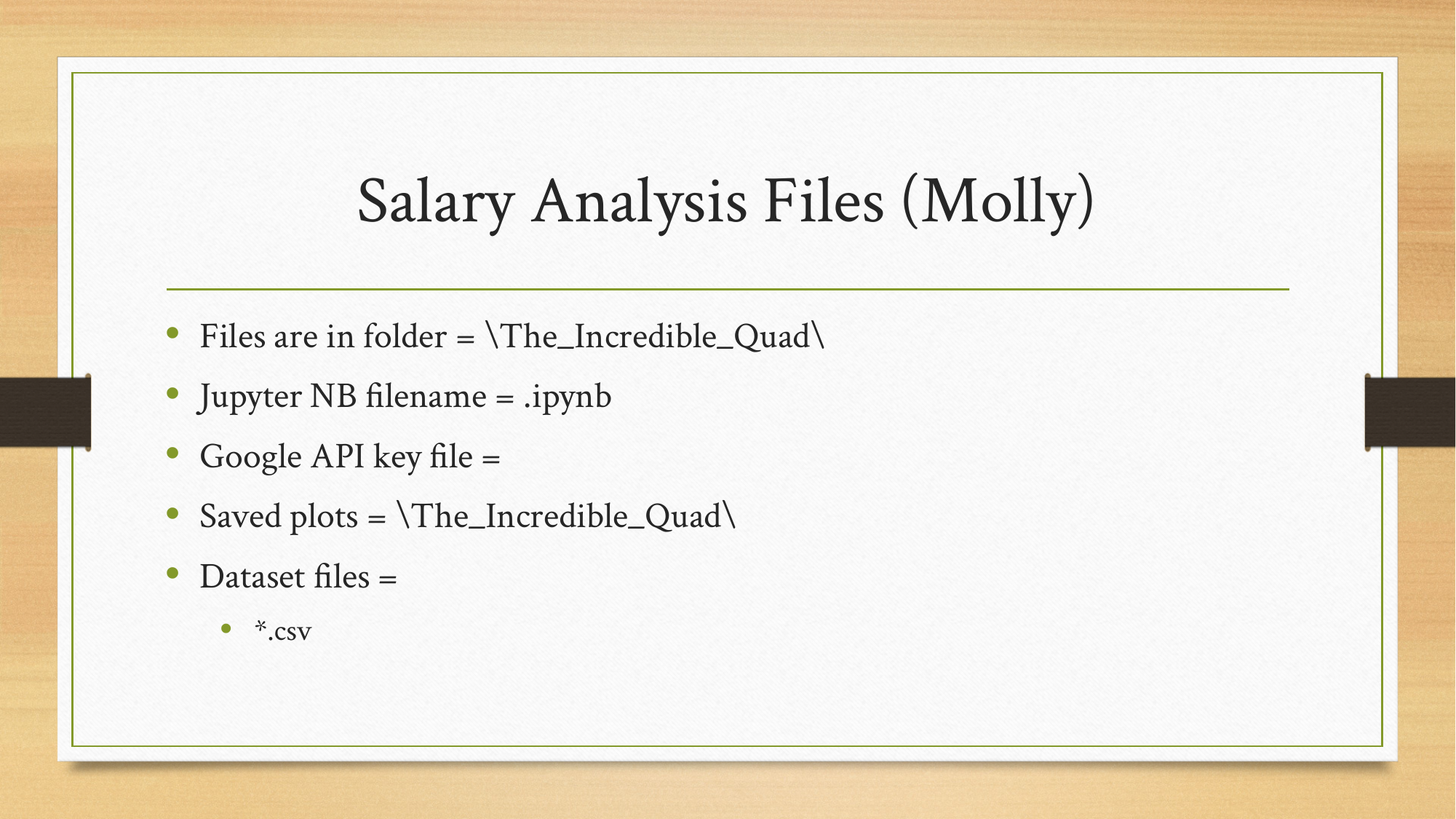

# Salary Analysis Files (Molly)
Files are in folder = \The_Incredible_Quad\
Jupyter NB filename = .ipynb
Google API key file =
Saved plots = \The_Incredible_Quad\
Dataset files =
*.csv